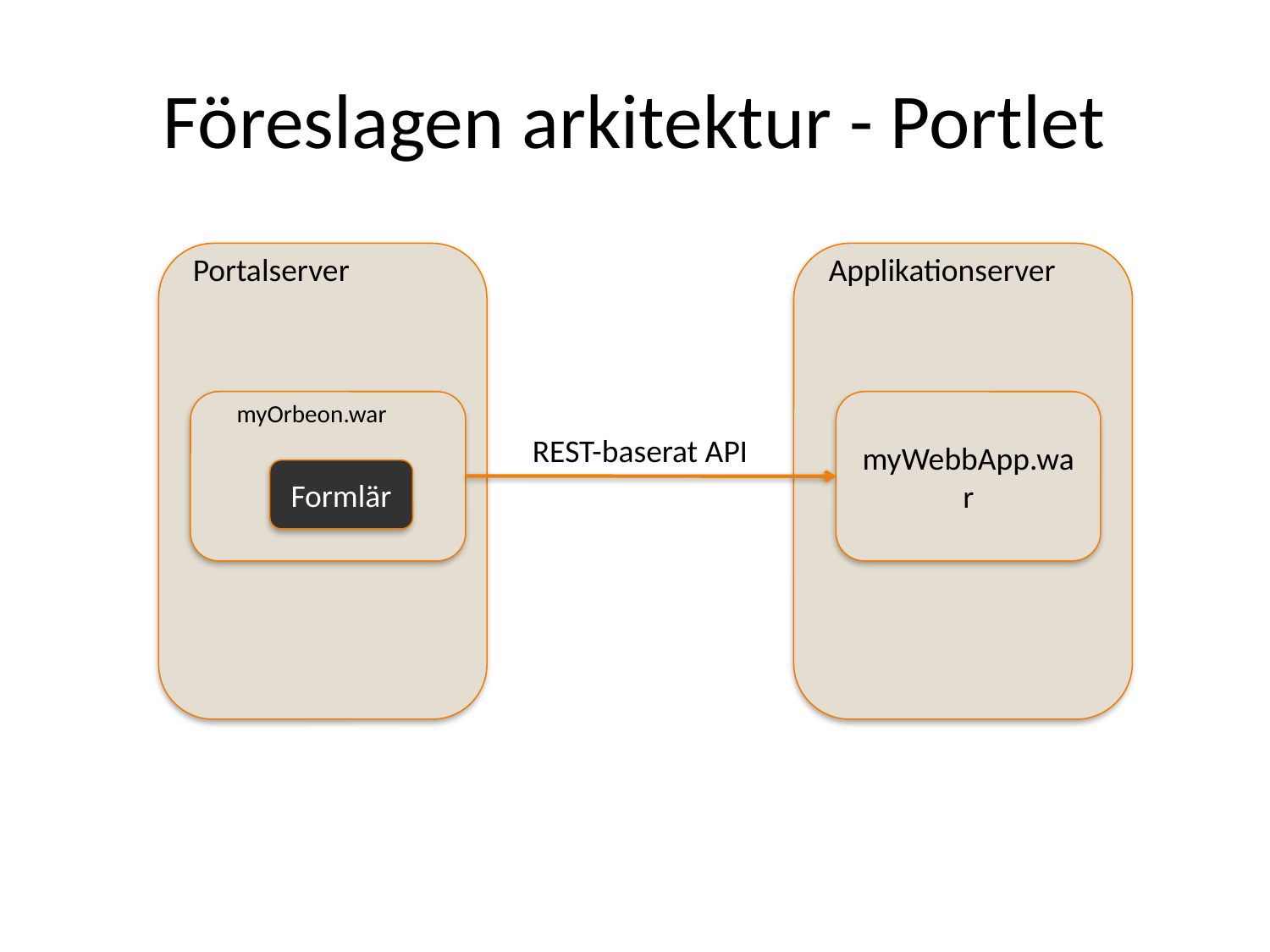

# Föreslagen arkitektur - Portlet

Portalserver

Applikationserver

myOrbeon.war
myWebbApp.war
REST-baserat API
Formlär